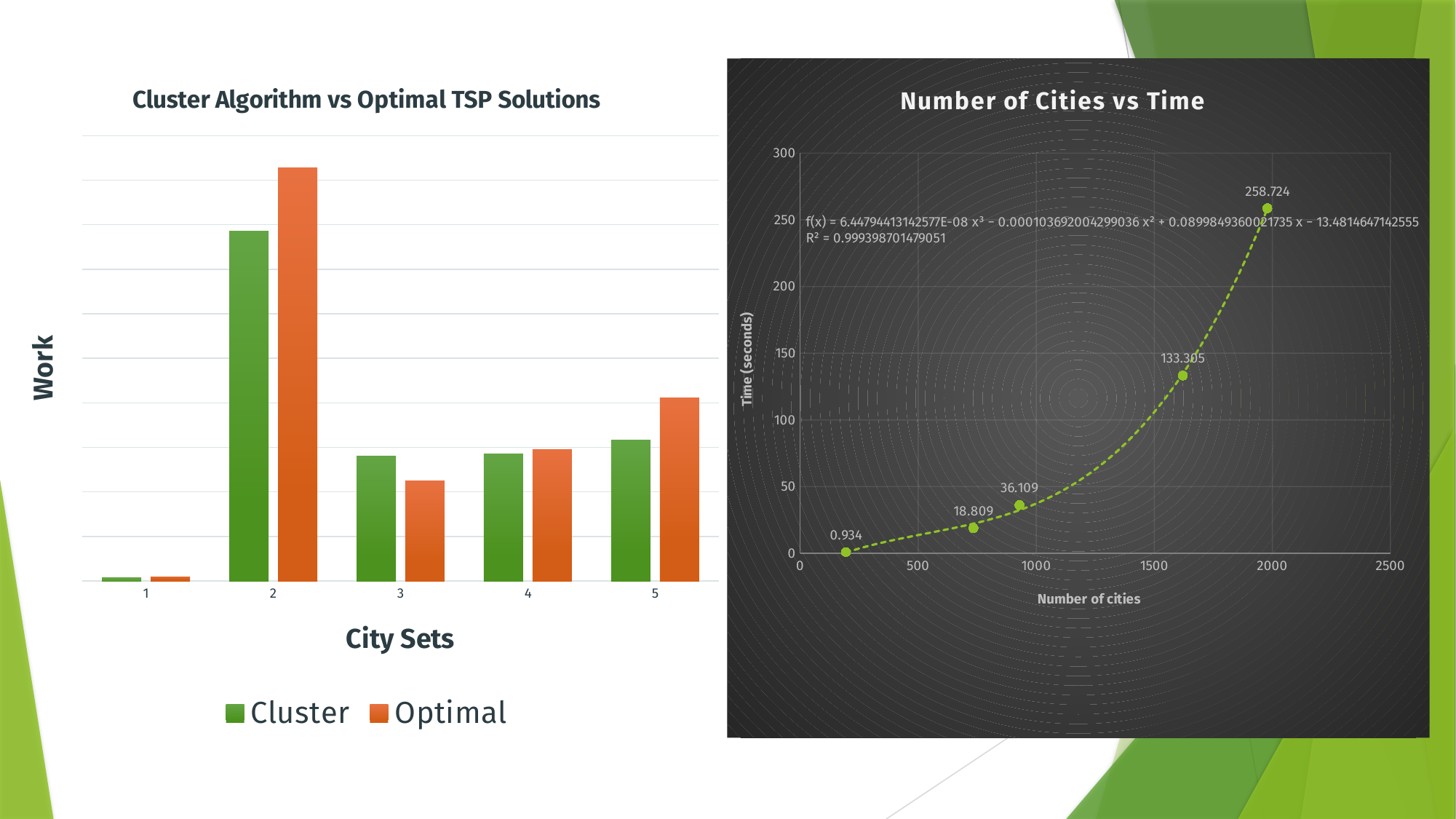

### Chart: Cluster Algorithm vs Optimal TSP Solutions

| Category | Cluster | Optimal |
|---|---|---|

### Chart: Number of Cities vs Time

| Category | FullTime |
|---|---|
#